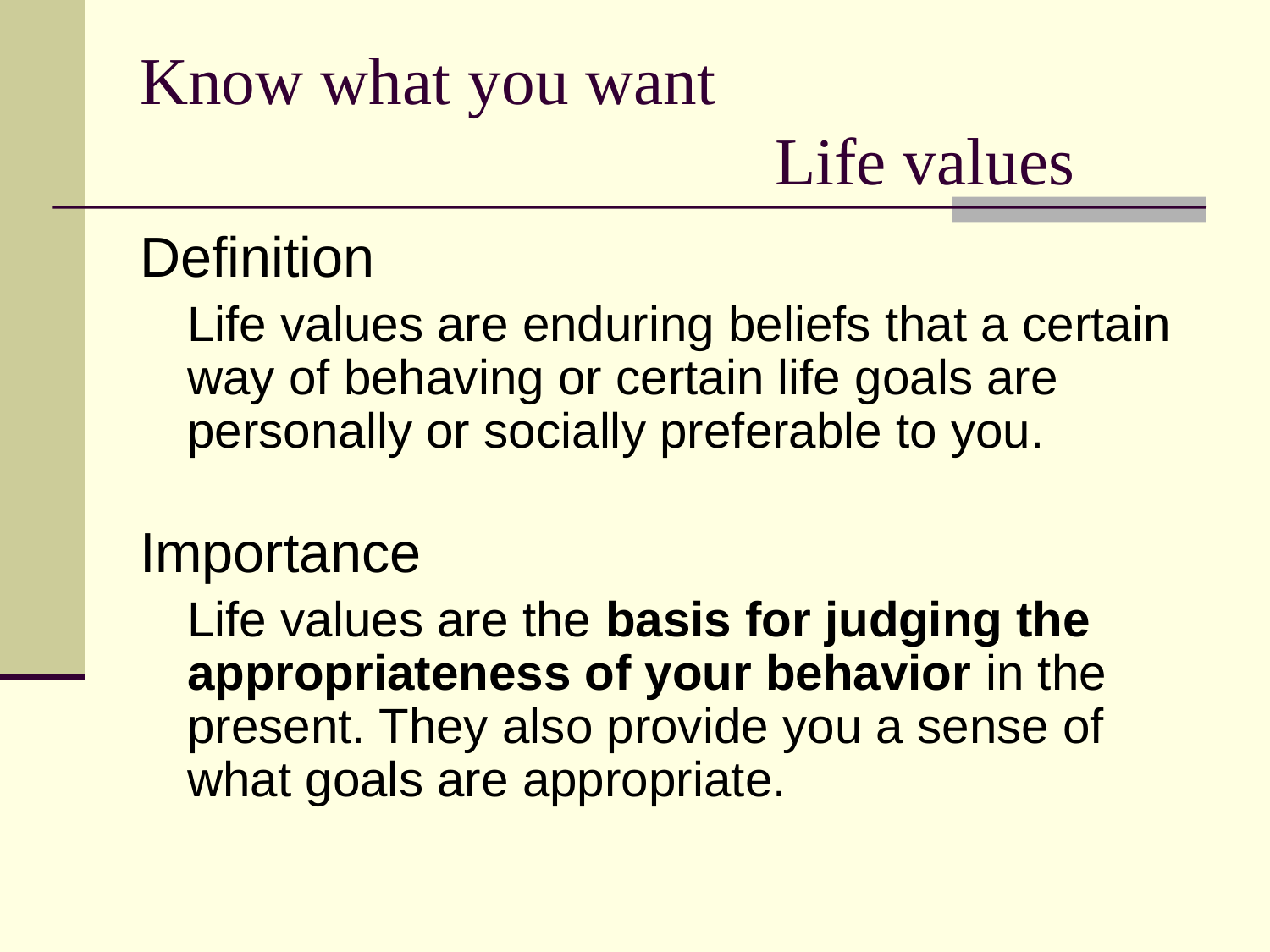

# Know what you want Life values
Definition
	Life values are enduring beliefs that a certain way of behaving or certain life goals are personally or socially preferable to you.
Importance
	Life values are the basis for judging the appropriateness of your behavior in the present. They also provide you a sense of what goals are appropriate.